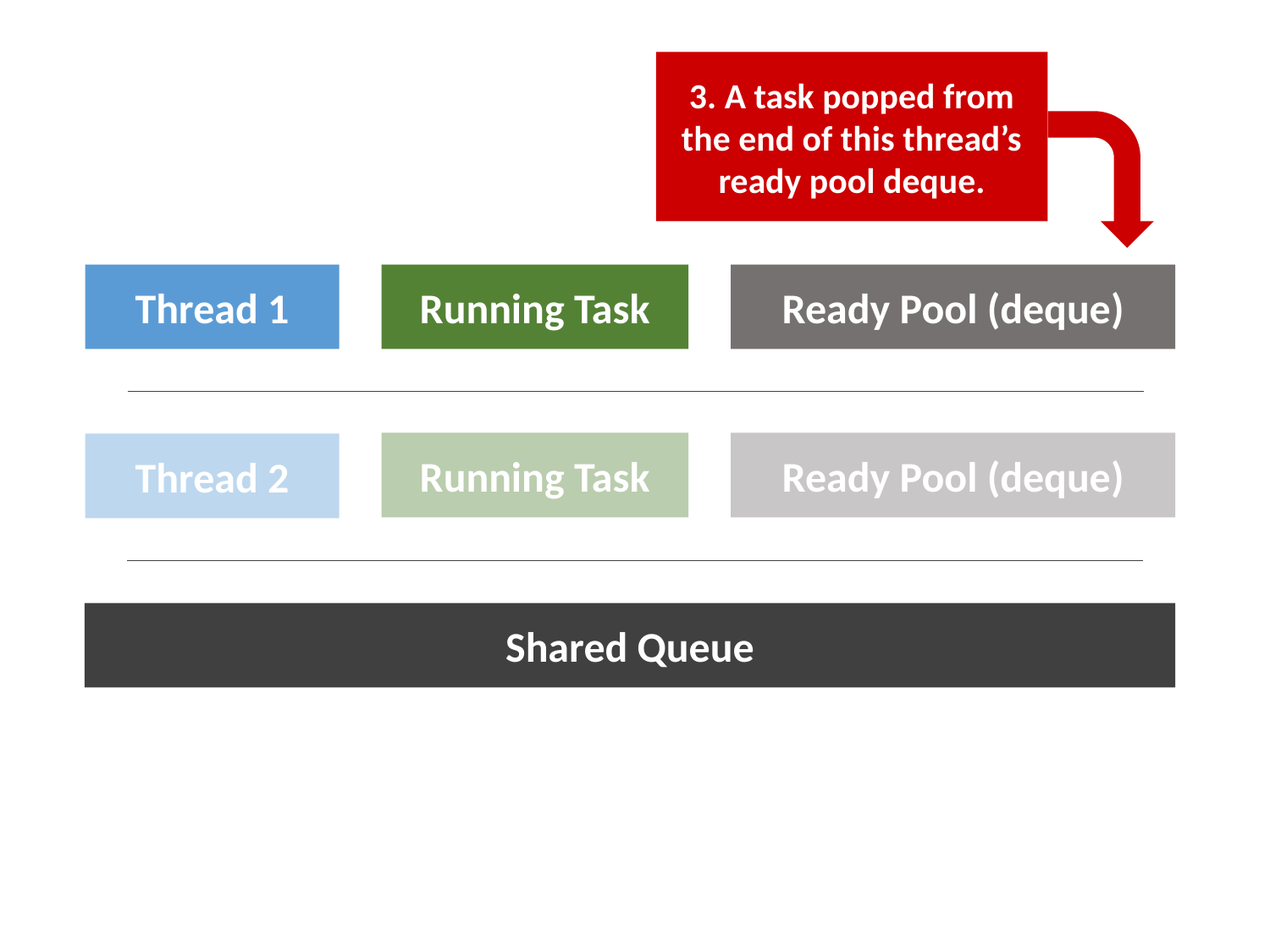

3. A task popped from the end of this thread’s ready pool deque.

Thread 1
Running Task
Ready Pool (deque)
Running Task
Ready Pool (deque)
Thread 2
Shared Queue